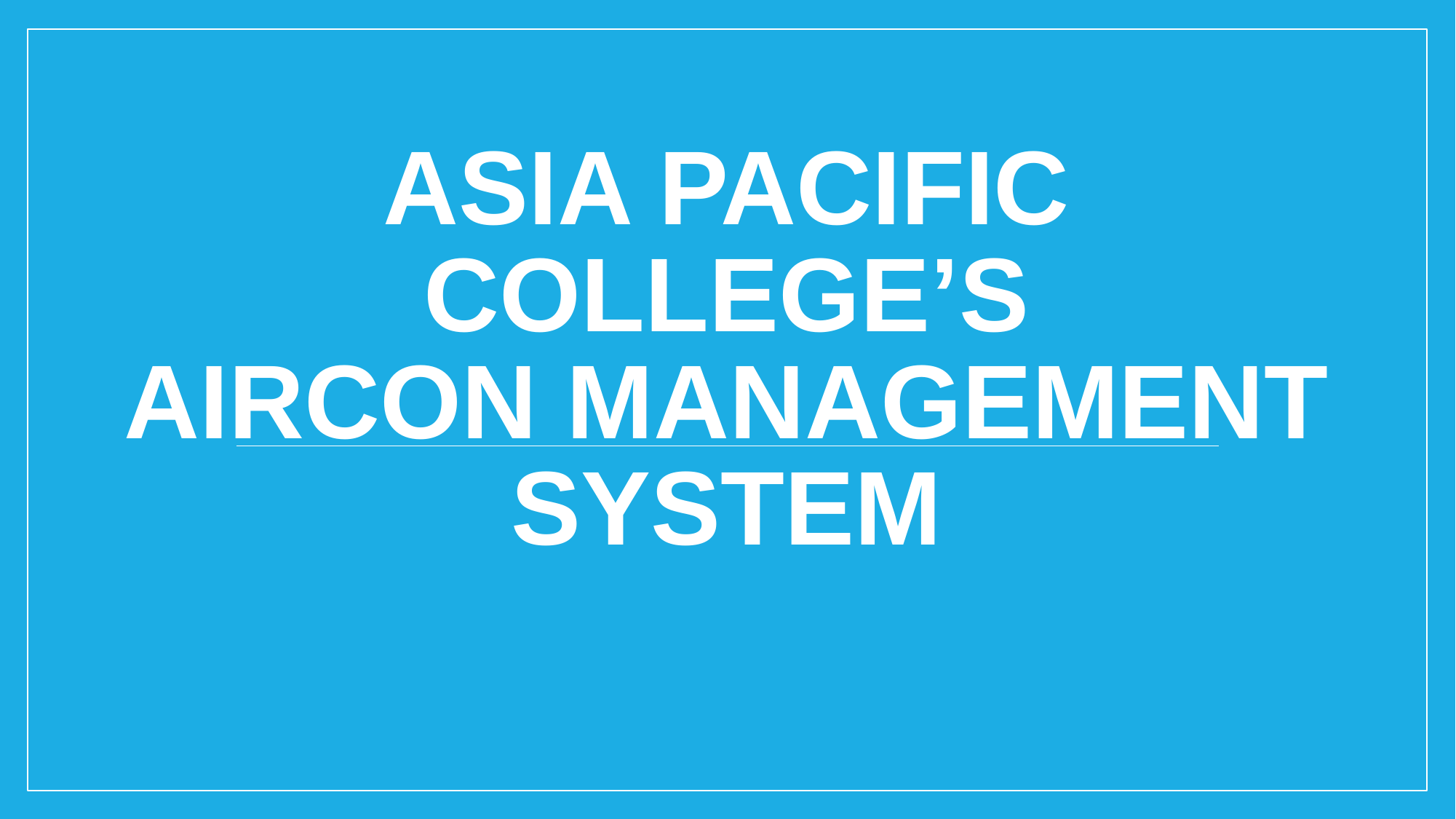

# Asia pacific college’s aircon management system